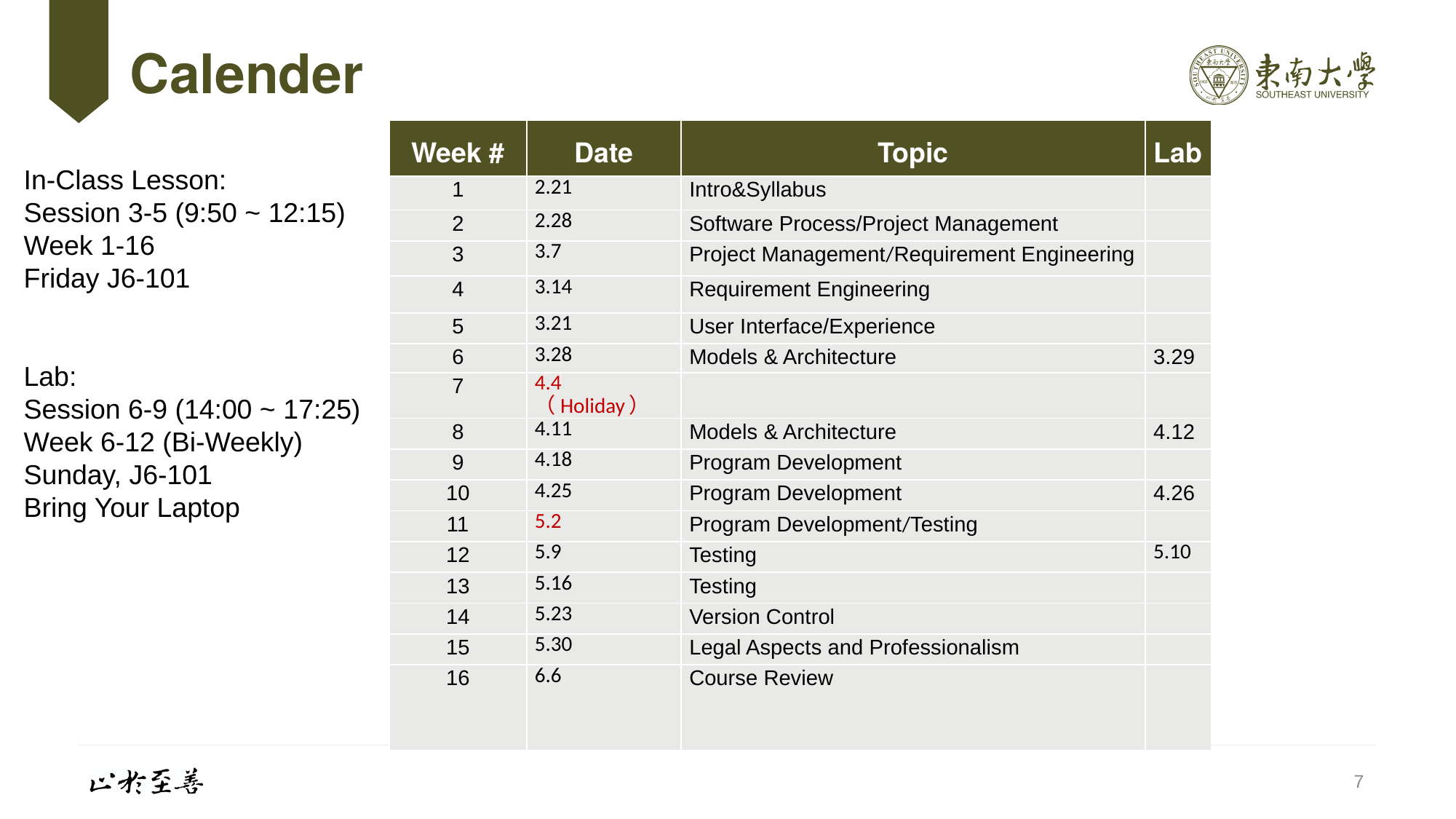

# Calender
| Week # | Date | Topic | Lab |
| --- | --- | --- | --- |
| 1 | 2.21 | Intro&Syllabus |  |
| 2 | 2.28 | Software Process/Project Management |  |
| 3 | 3.7 | Project Management/Requirement Engineering |  |
| 4 | 3.14 | Requirement Engineering |  |
| 5 | 3.21 | User Interface/Experience |  |
| 6 | 3.28 | Models & Architecture | 3.29 |
| 7 | 4.4 （Holiday） |  |  |
| 8 | 4.11 | Models & Architecture | 4.12 |
| 9 | 4.18 | Program Development |  |
| 10 | 4.25 | Program Development | 4.26 |
| 11 | 5.2 | Program Development/Testing |  |
| 12 | 5.9 | Testing | 5.10 |
| 13 | 5.16 | Testing |  |
| 14 | 5.23 | Version Control |  |
| 15 | 5.30 | Legal Aspects and Professionalism |  |
| 16 | 6.6 | Course Review |  |
In-Class Lesson:
Session 3-5 (9:50 ~ 12:15)
Week 1-16
Friday J6-101

Lab:
Session 6-9 (14:00 ~ 17:25)
Week 6-12 (Bi-Weekly)
Sunday, J6-101
Bring Your Laptop
7